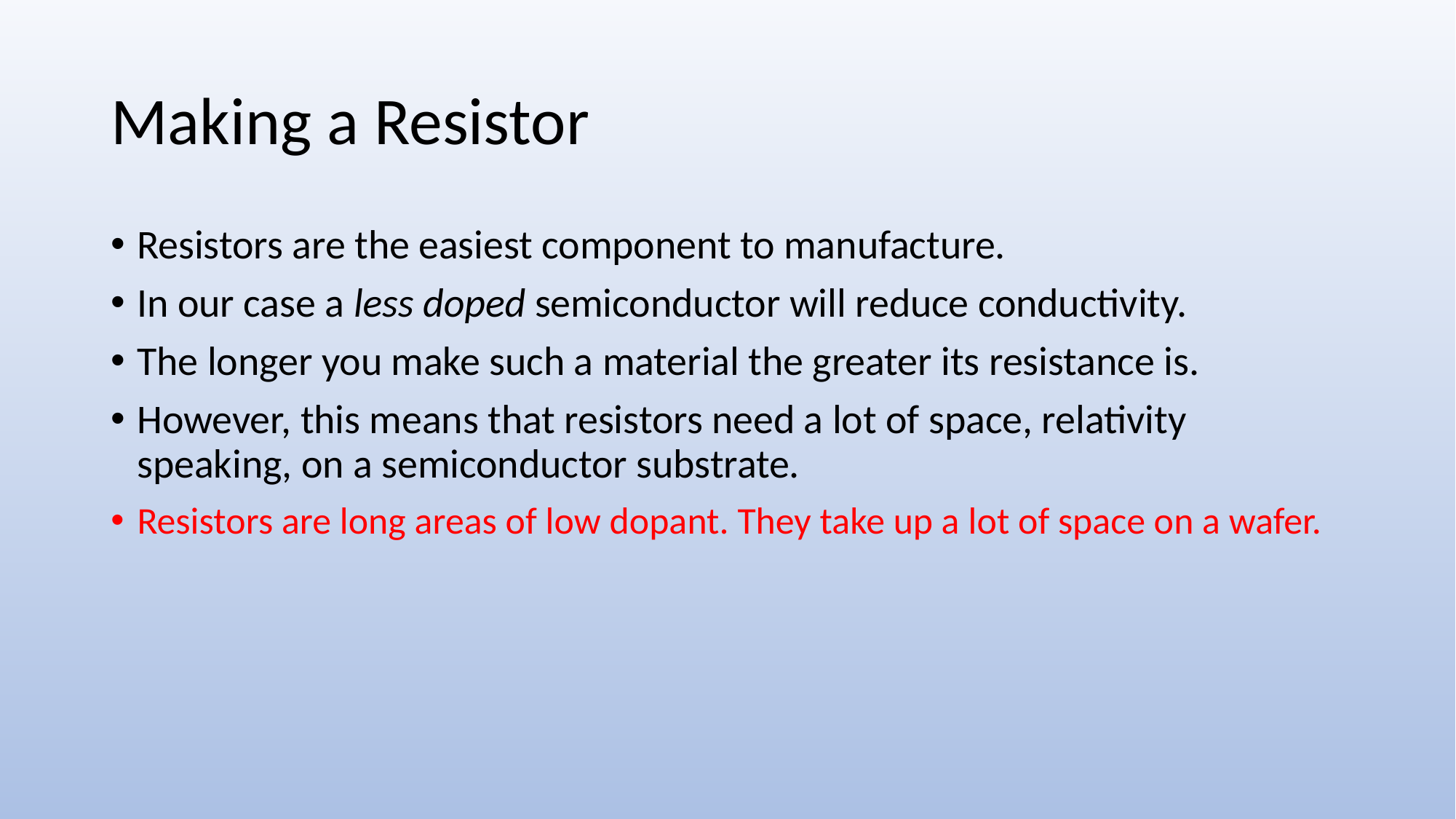

# Making a Resistor
Resistors are the easiest component to manufacture.
In our case a less doped semiconductor will reduce conductivity.
The longer you make such a material the greater its resistance is.
However, this means that resistors need a lot of space, relativity speaking, on a semiconductor substrate.
Resistors are long areas of low dopant. They take up a lot of space on a wafer.